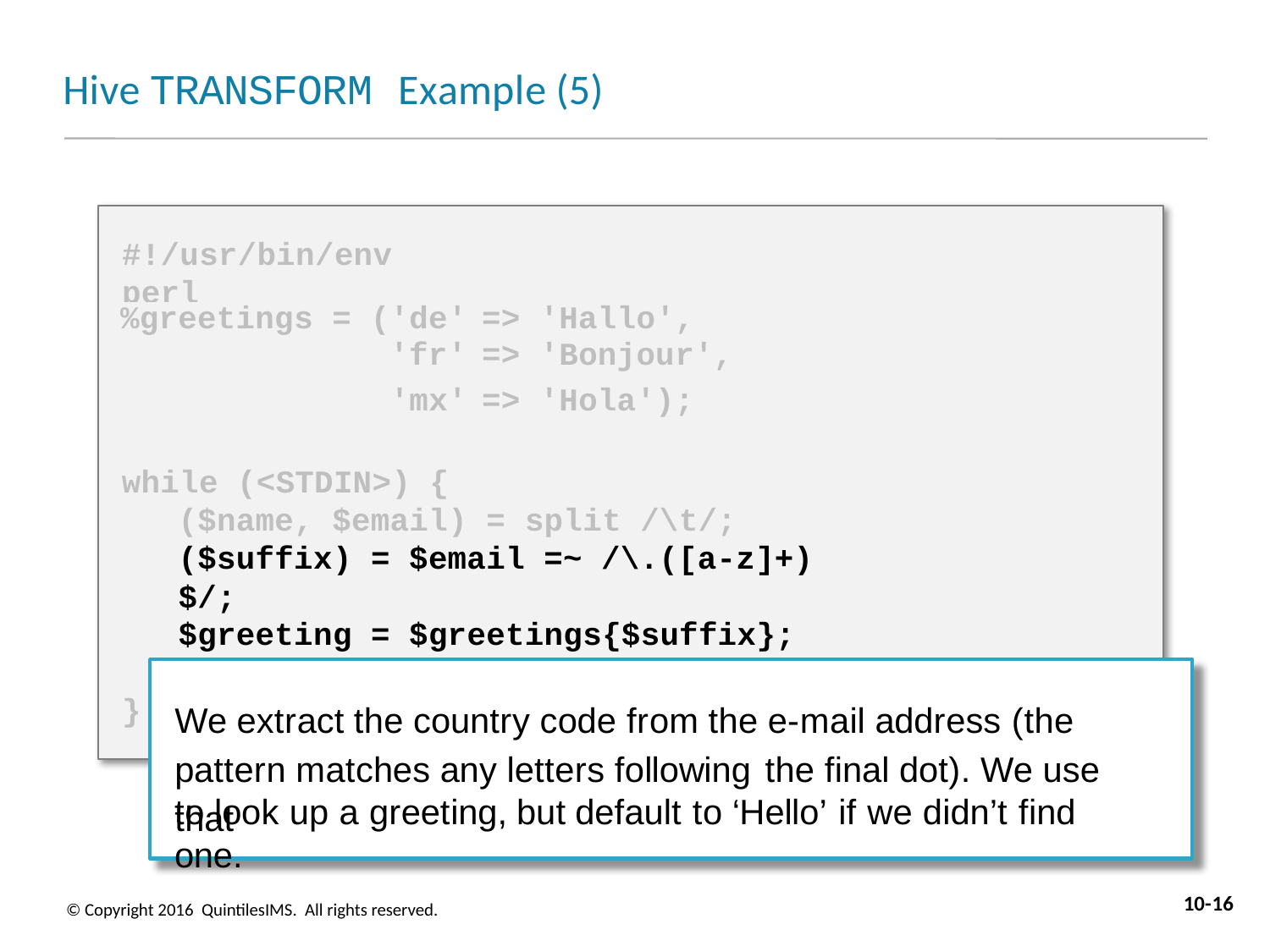

# Hive TRANSFORM Example (5)

#!/usr/bin/env perl
| %greetings = ('de' 'fr' | => => | 'Hallo', 'Bonjour', |
| --- | --- | --- |
| 'mx' | => | 'Hola'); |
while (<STDIN>) {
($name, $email) = split /\t/; ($suffix) = $email =~ /\.([a-z]+)$/;
$greeting = $greetings{$suffix};
$greeting = 'Hello' unless defined($greeting);
print "$greeting $name\n";

}
We extract the country code from the e-mail address (the pattern matches any letters following the final dot). We use that
to look up a greeting, but default to ‘Hello’ if we didn’t find one.
10-16
© Copyright 2016  QuintilesIMS.  All rights reserved.